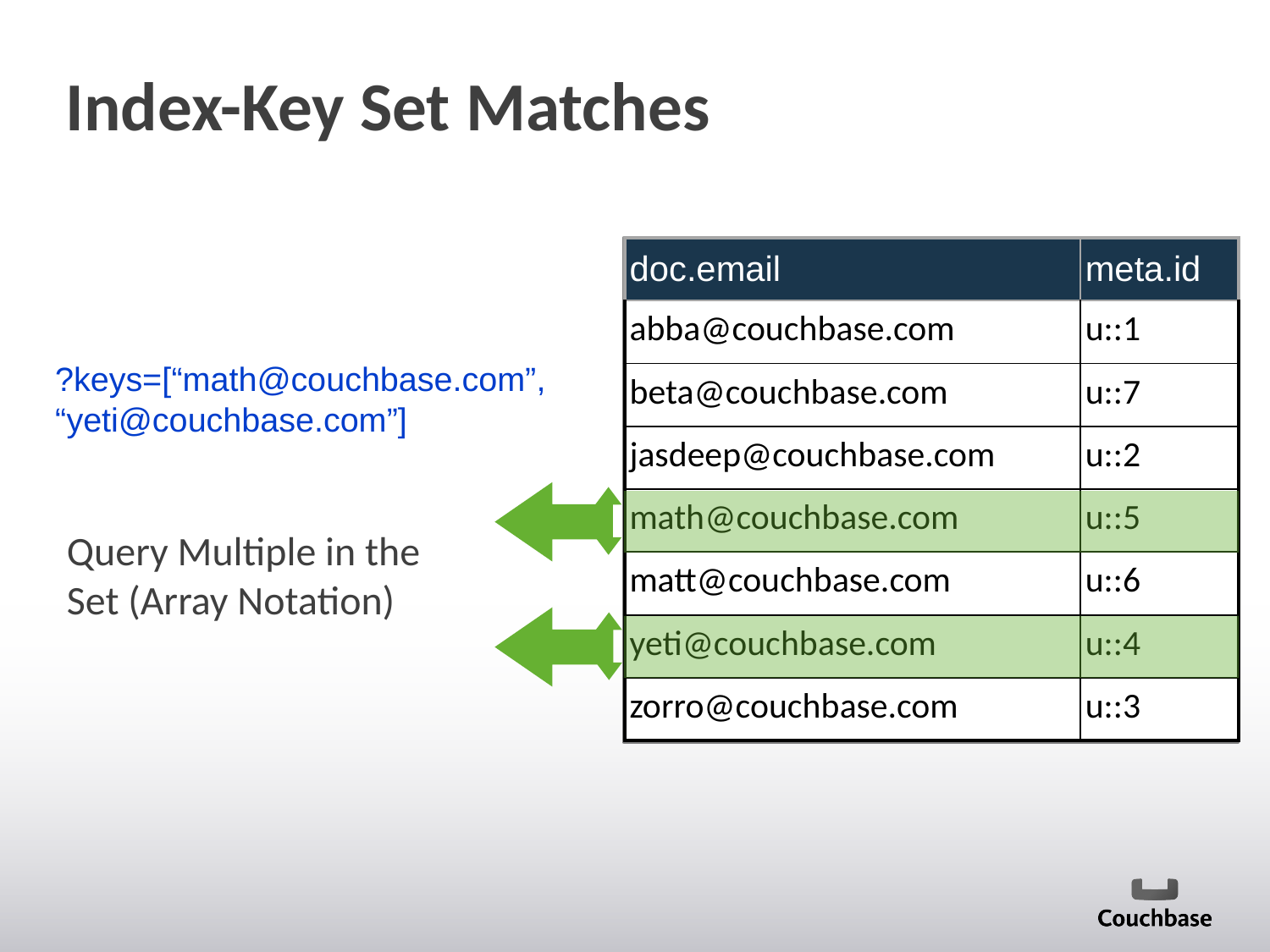

Index-Key Set Matches
| doc.email | meta.id |
| --- | --- |
| abba@couchbase.com | u::1 |
| beta@couchbase.com | u::7 |
| jasdeep@couchbase.com | u::2 |
| math@couchbase.com | u::5 |
| matt@couchbase.com | u::6 |
| yeti@couchbase.com | u::4 |
| zorro@couchbase.com | u::3 |

?keys=[“math@couchbase.com”,
“yeti@couchbase.com”]

Query Multiple in the Set (Array Notation)